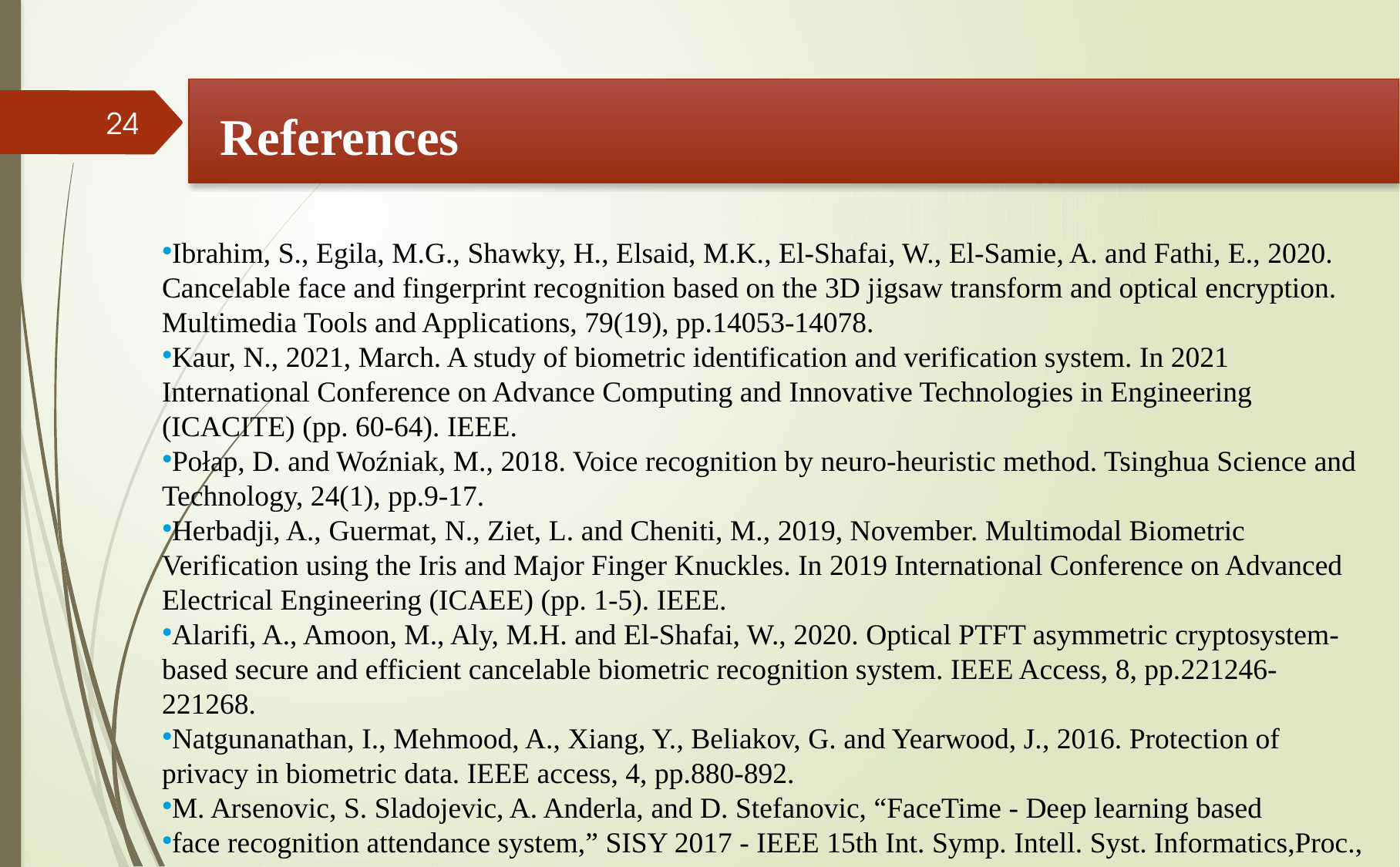

# References
24

Ibrahim, S., Egila, M.G., Shawky, H., Elsaid, M.K., El-Shafai, W., El-Samie, A. and Fathi, E., 2020. Cancelable face and fingerprint recognition based on the 3D jigsaw transform and optical encryption. Multimedia Tools and Applications, 79(19), pp.14053-14078.
Kaur, N., 2021, March. A study of biometric identification and verification system. In 2021 International Conference on Advance Computing and Innovative Technologies in Engineering (ICACITE) (pp. 60-64). IEEE.
Połap, D. and Woźniak, M., 2018. Voice recognition by neuro-heuristic method. Tsinghua Science and Technology, 24(1), pp.9-17.
Herbadji, A., Guermat, N., Ziet, L. and Cheniti, M., 2019, November. Multimodal Biometric Verification using the Iris and Major Finger Knuckles. In 2019 International Conference on Advanced Electrical Engineering (ICAEE) (pp. 1-5). IEEE.
Alarifi, A., Amoon, M., Aly, M.H. and El-Shafai, W., 2020. Optical PTFT asymmetric cryptosystem-based secure and efficient cancelable biometric recognition system. IEEE Access, 8, pp.221246-221268.
Natgunanathan, I., Mehmood, A., Xiang, Y., Beliakov, G. and Yearwood, J., 2016. Protection of privacy in biometric data. IEEE access, 4, pp.880-892.
M. Arsenovic, S. Sladojevic, A. Anderla, and D. Stefanovic, “FaceTime - Deep learning based
face recognition attendance system,” SISY 2017 - IEEE 15th Int. Symp. Intell. Syst. Informatics,Proc., pp. 53–57, 2017